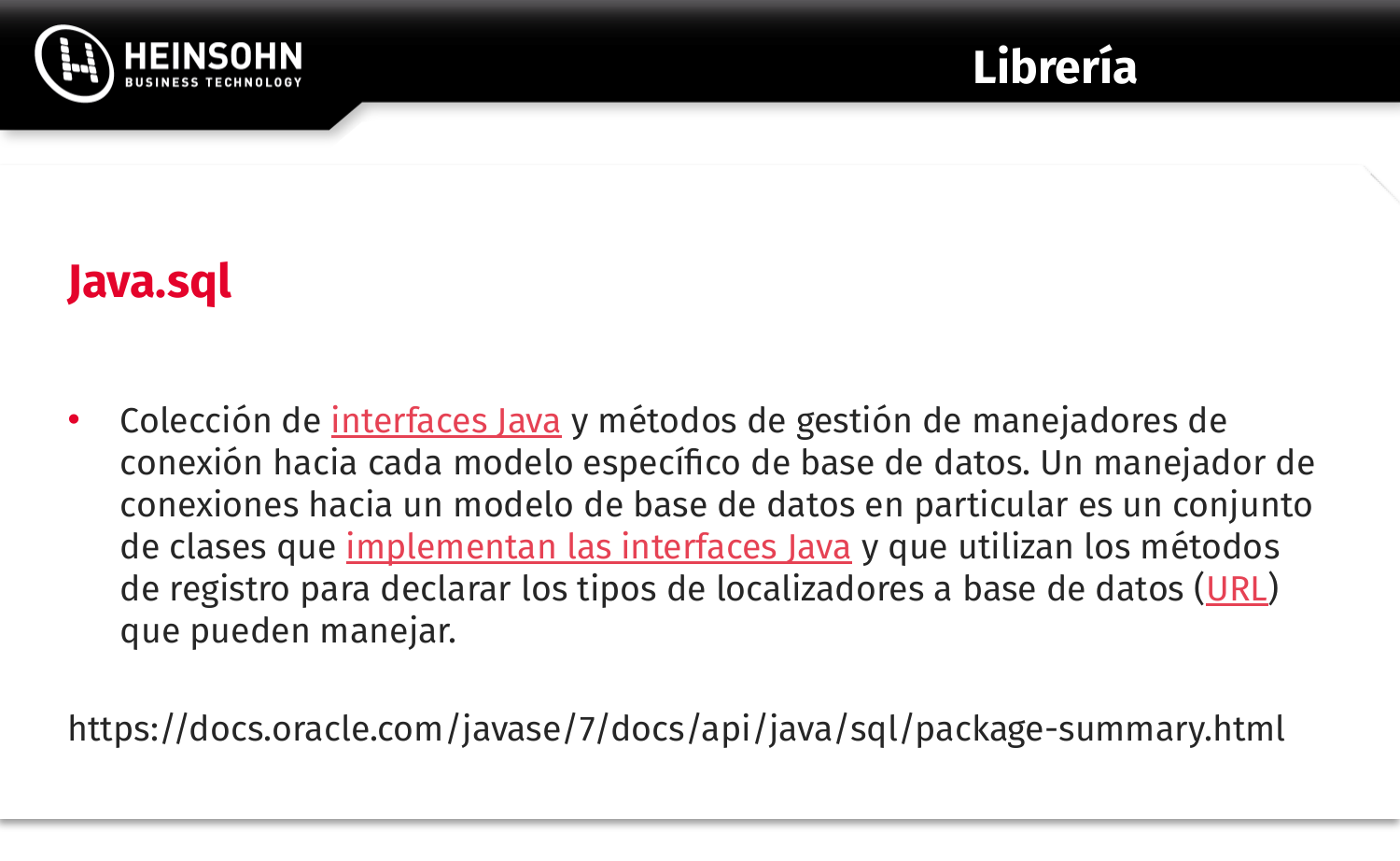

# Librería
Java.sql
Colección de interfaces Java y métodos de gestión de manejadores de conexión hacia cada modelo específico de base de datos. Un manejador de conexiones hacia un modelo de base de datos en particular es un conjunto de clases que implementan las interfaces Java y que utilizan los métodos de registro para declarar los tipos de localizadores a base de datos (URL) que pueden manejar.

https://docs.oracle.com/javase/7/docs/api/java/sql/package-summary.html